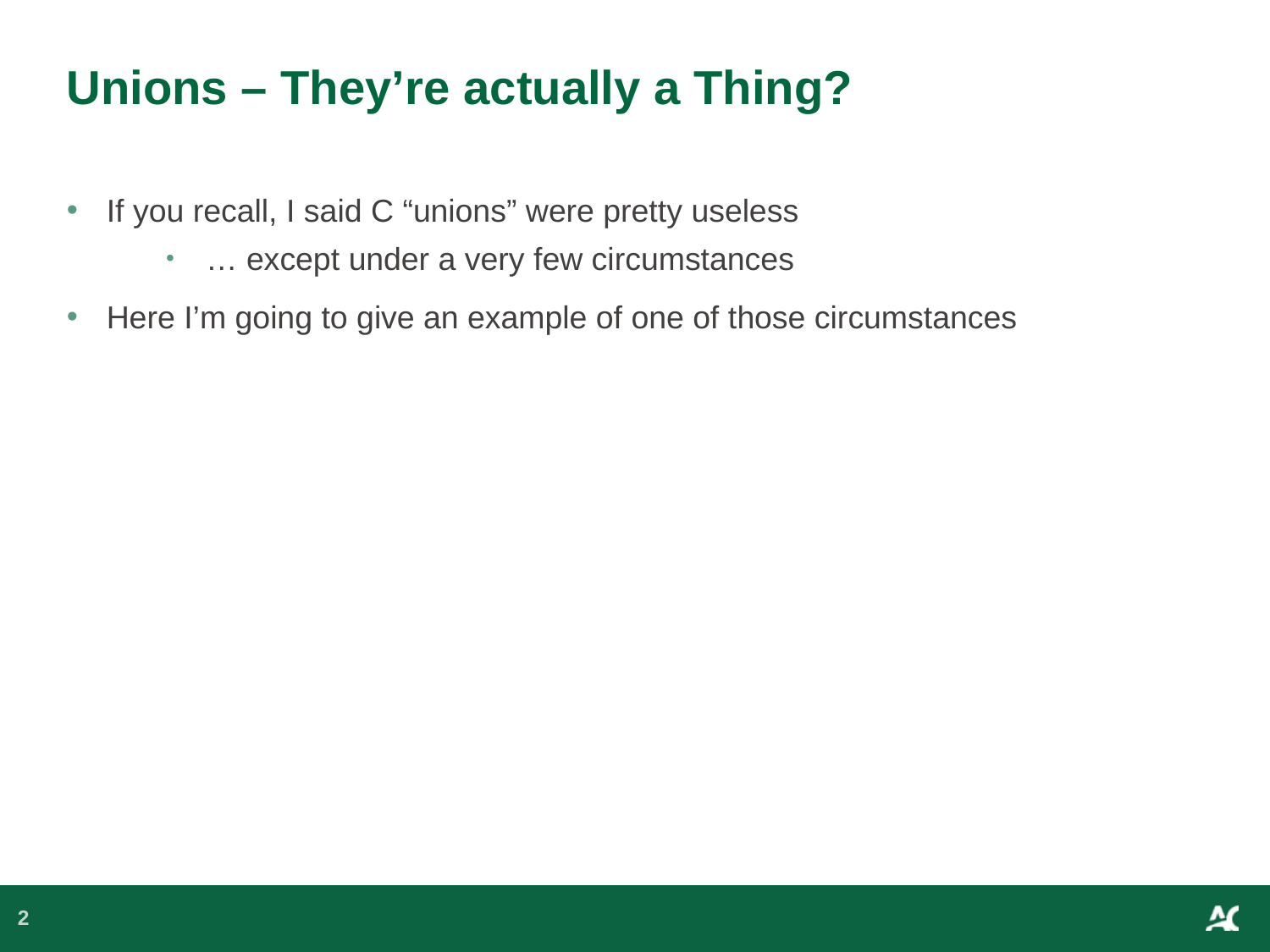

# Unions – They’re actually a Thing?
If you recall, I said C “unions” were pretty useless
… except under a very few circumstances
Here I’m going to give an example of one of those circumstances

2